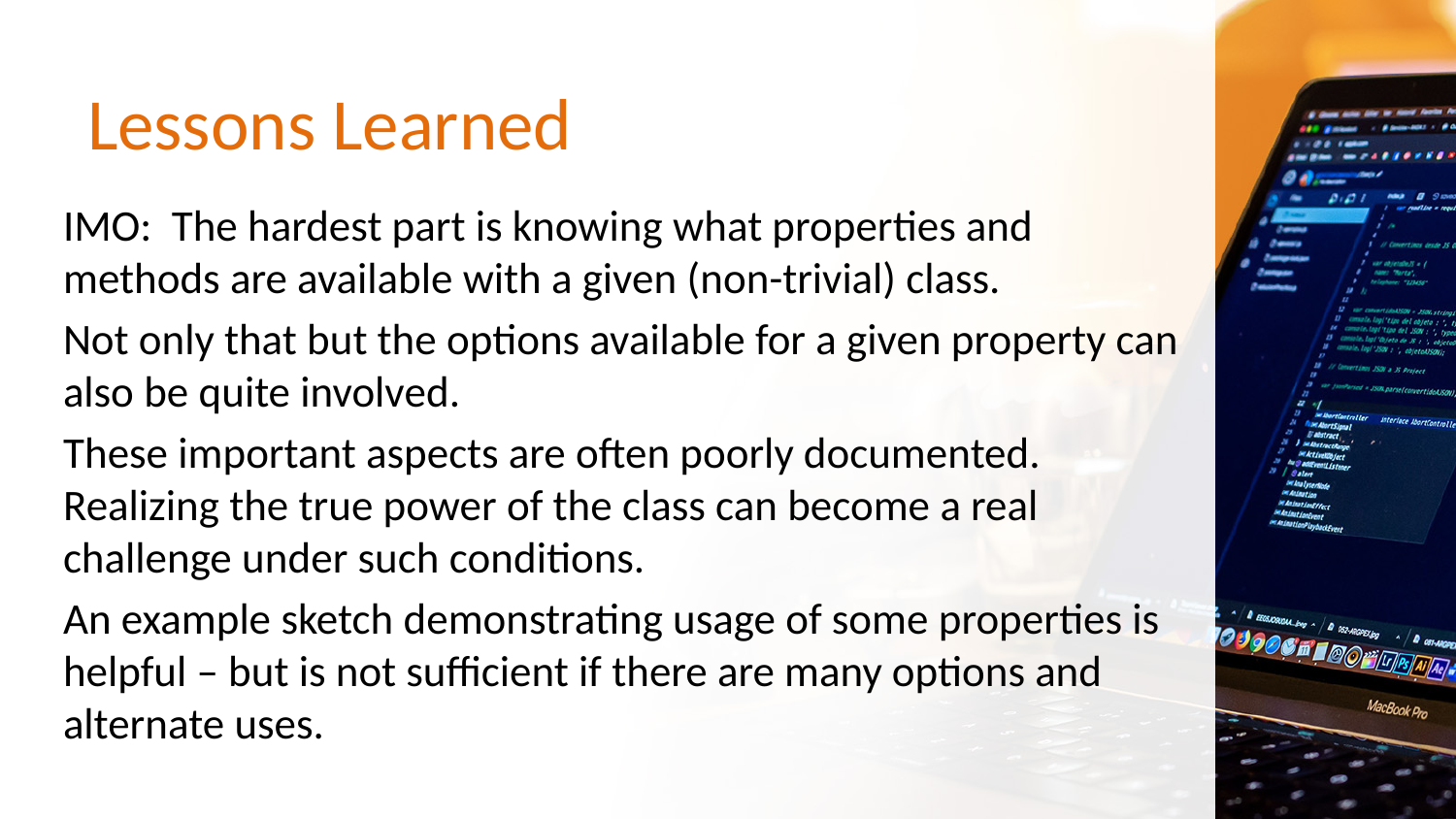

# Lessons Learned
IMO:  The hardest part is knowing what properties and methods are available with a given (non-trivial) class.
Not only that but the options available for a given property can also be quite involved.
These important aspects are often poorly documented. Realizing the true power of the class can become a real challenge under such conditions.
An example sketch demonstrating usage of some properties is helpful – but is not sufficient if there are many options and alternate uses.